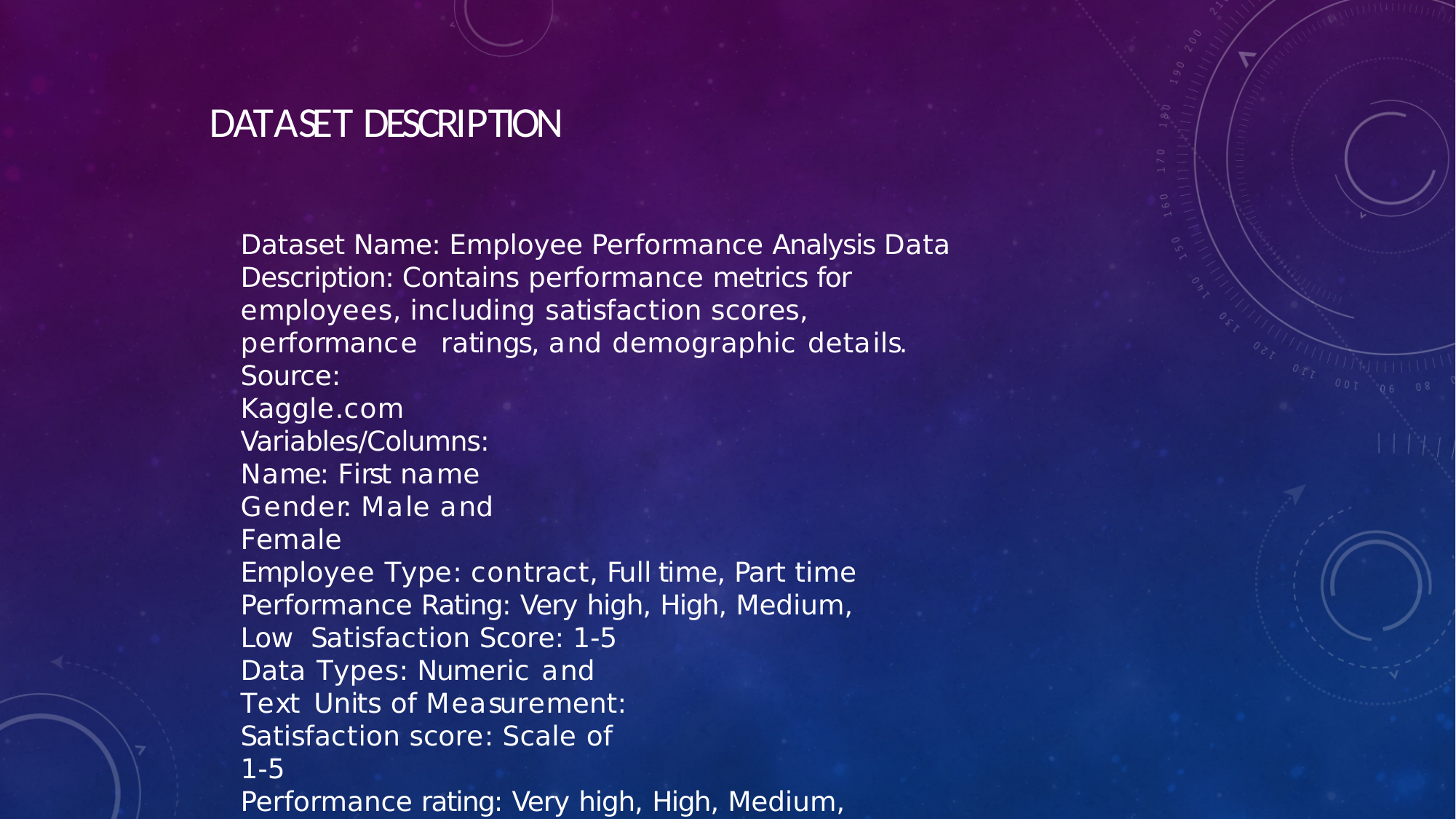

# DATASET DESCRIPTION
Dataset Name: Employee Performance Analysis Data  Description: Contains performance metrics for  employees, including satisfaction scores, performance  ratings, and demographic details.
Source: Kaggle.com  Variables/Columns:
Name: First name
Gender: Male and Female
Employee Type: contract, Full time, Part time  Performance Rating: Very high, High, Medium, Low  Satisfaction Score: 1-5
Data Types: Numeric and Text  Units of Measurement:
Satisfaction score: Scale of 1-5
Performance rating: Very high, High, Medium, Low  Size: 26 records, 5 fields